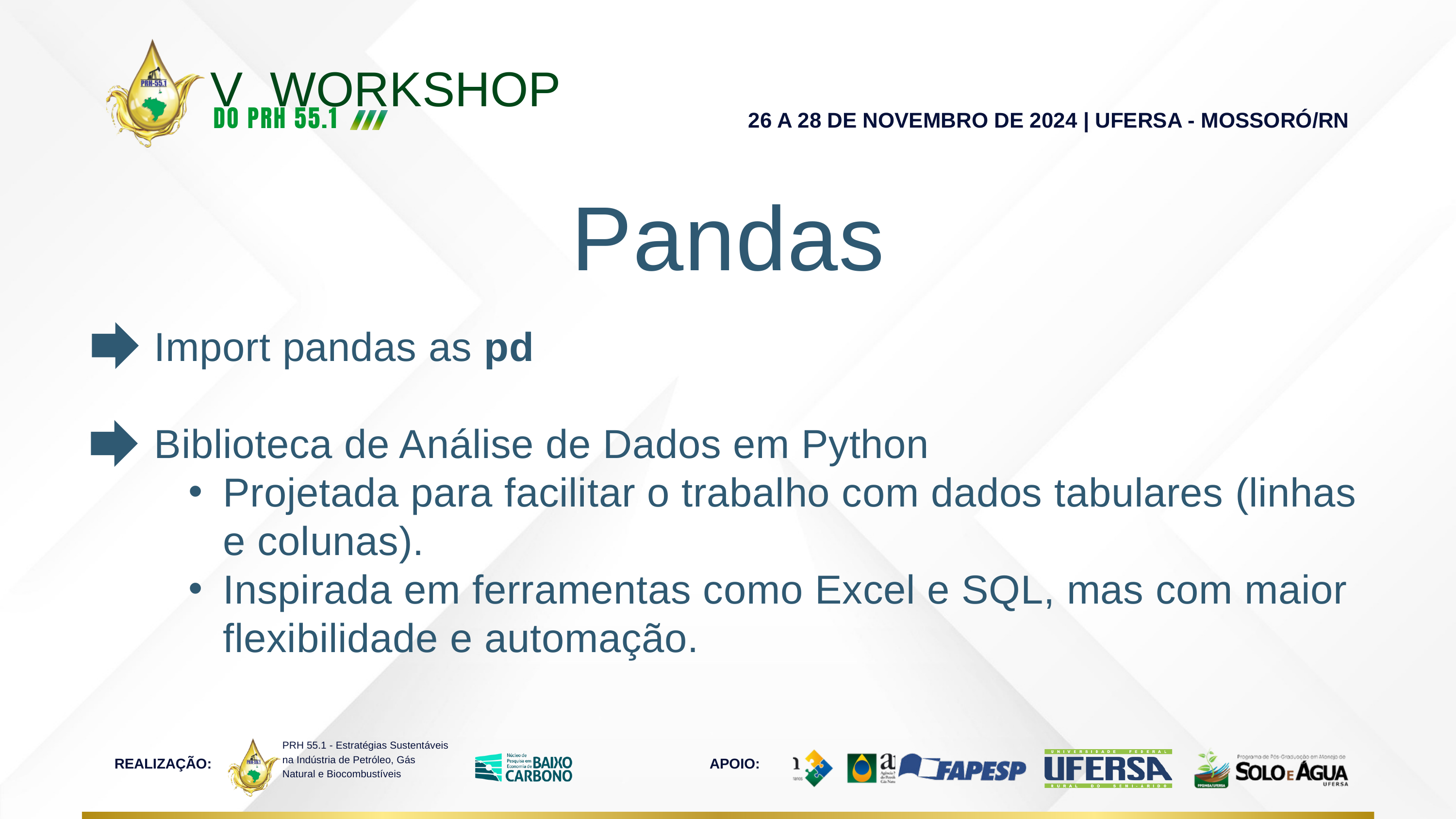

V  WORKSHOP

26 A 28 DE NOVEMBRO DE 2024 | UFERSA - MOSSORÓ/RN
DO PRH 55.1

Pandas

Import pandas as pd

Biblioteca de Análise de Dados em Python
Projetada para facilitar o trabalho com dados tabulares (linhas e colunas).
Inspirada em ferramentas como Excel e SQL, mas com maior flexibilidade e automação.

PRH 55.1 - Estratégias Sustentáveis na Indústria de Petróleo, Gás Natural e Biocombustíveis

REALIZAÇÃO:
APOIO: